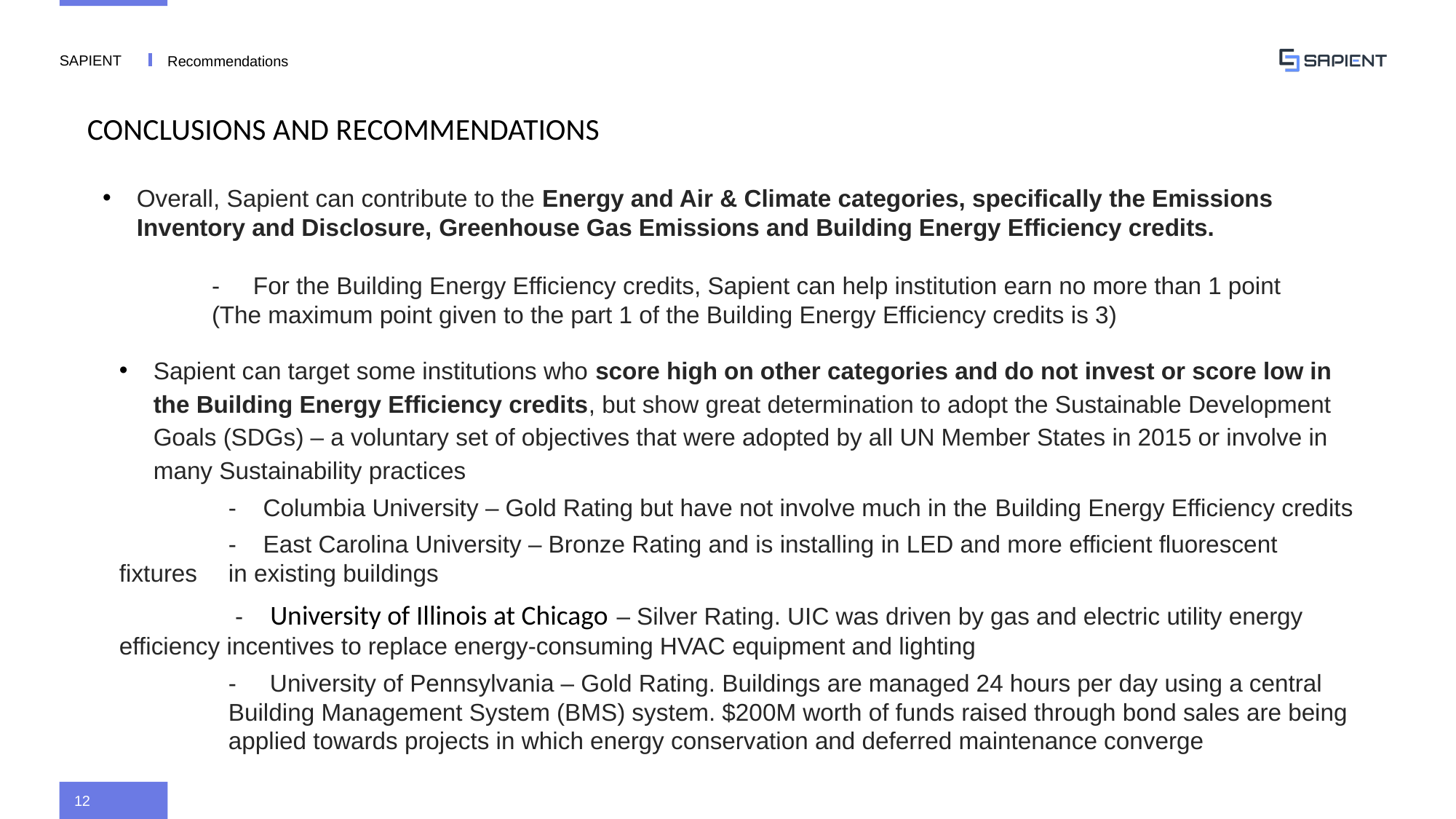

# Recommendations
CONCLUSIONS AND RECOMMENDATIONS

Overall, Sapient can contribute to the Energy and Air & Climate categories, specifically the Emissions Inventory and Disclosure, Greenhouse Gas Emissions and Building Energy Efficiency credits.

	-     For the Building Energy Efficiency credits, Sapient can help institution earn no more than 1 point
	(The maximum point given to the part 1 of the Building Energy Efficiency credits is 3)
Sapient can target some institutions who score high on other categories and do not invest or score low in the Building Energy Efficiency credits, but show great determination to adopt the Sustainable Development Goals (SDGs) – a voluntary set of objectives that were adopted by all UN Member States in 2015 or involve in many Sustainability practices
	-    Columbia University – Gold Rating but have not involve much in the Building Energy Efficiency credits
	-    East Carolina University – Bronze Rating and is installing in LED and more efficient fluorescent fixtures 	in existing buildings
	 -    University of Illinois at Chicago – Silver Rating. UIC was driven by gas and electric utility energy 	efficiency incentives to replace energy-consuming HVAC equipment and lighting
	-     University of Pennsylvania – Gold Rating. Buildings are managed 24 hours per day using a central 	Building Management System (BMS) system. $200M worth of funds raised through bond sales are being 	applied towards projects in which energy conservation and deferred maintenance converge